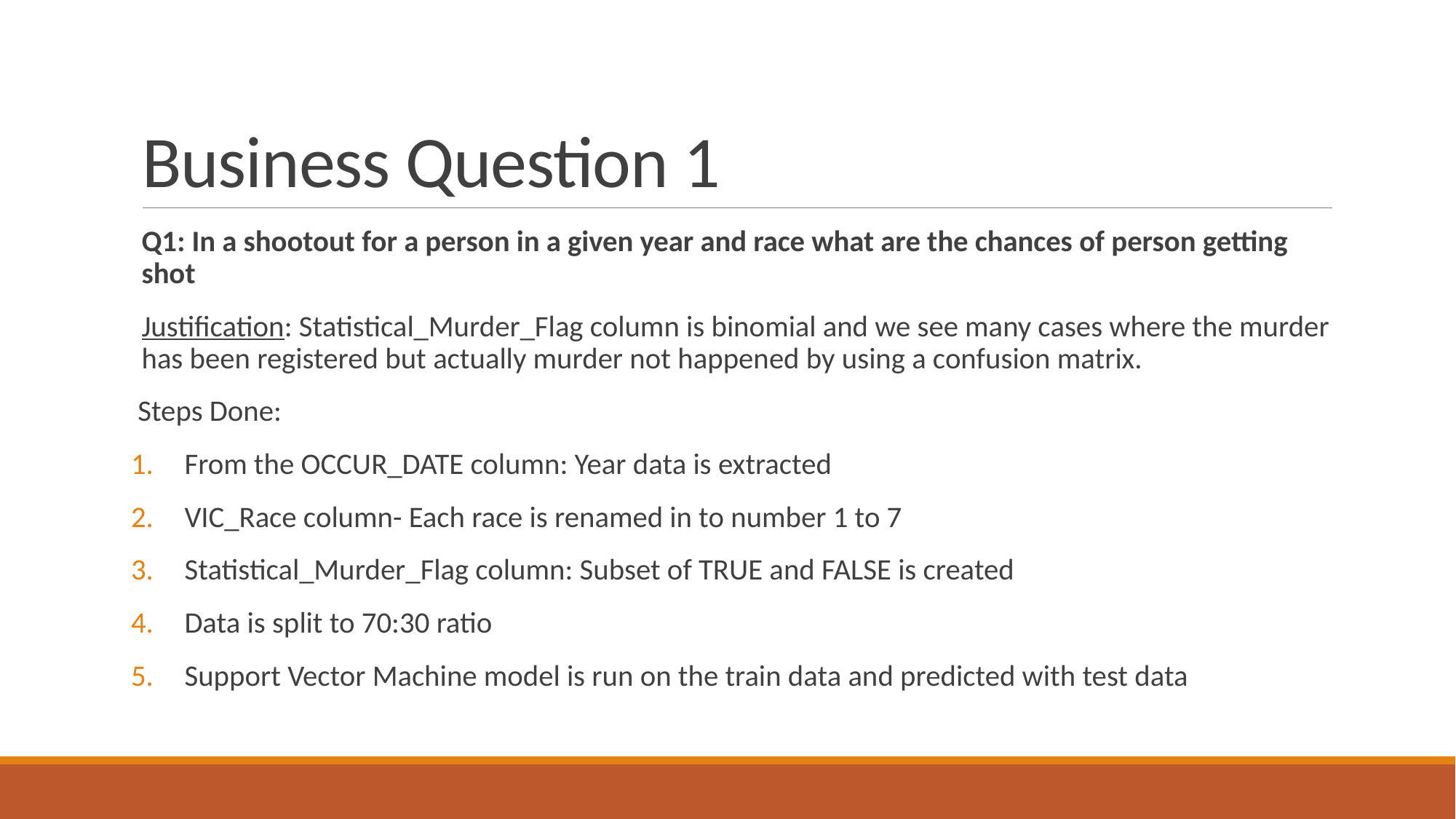

# Business Question 1
Q1: In a shootout for a person in a given year and race what are the chances of person getting shot
Justification: Statistical_Murder_Flag column is binomial and we see many cases where the murder has been registered but actually murder not happened by using a confusion matrix.
 Steps Done:
From the OCCUR_DATE column: Year data is extracted
VIC_Race column- Each race is renamed in to number 1 to 7
Statistical_Murder_Flag column: Subset of TRUE and FALSE is created
Data is split to 70:30 ratio
Support Vector Machine model is run on the train data and predicted with test data